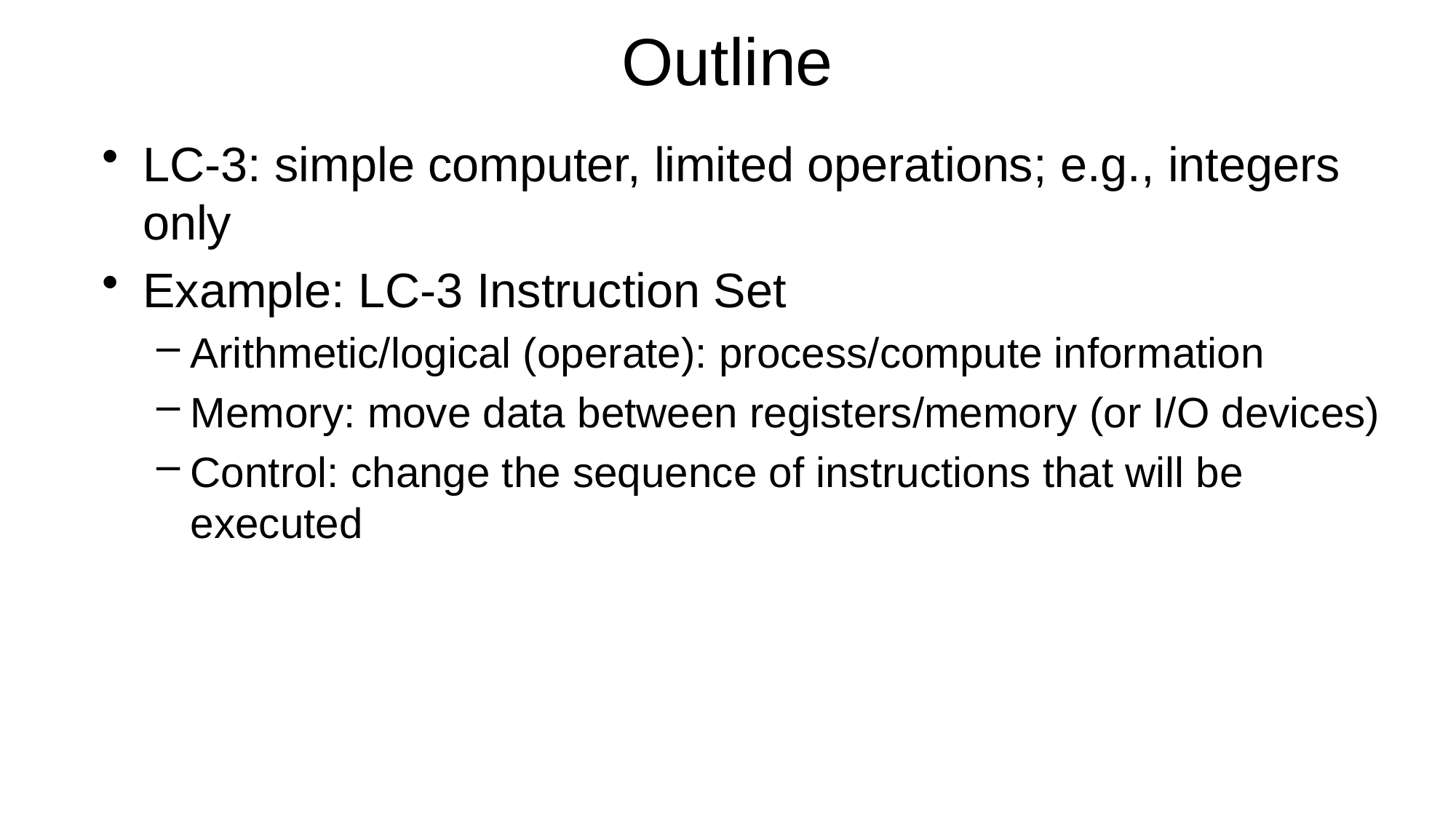

# Outline
LC-3: simple computer, limited operations; e.g., integers only
Example: LC-3 Instruction Set
Arithmetic/logical (operate): process/compute information
Memory: move data between registers/memory (or I/O devices)
Control: change the sequence of instructions that will be executed